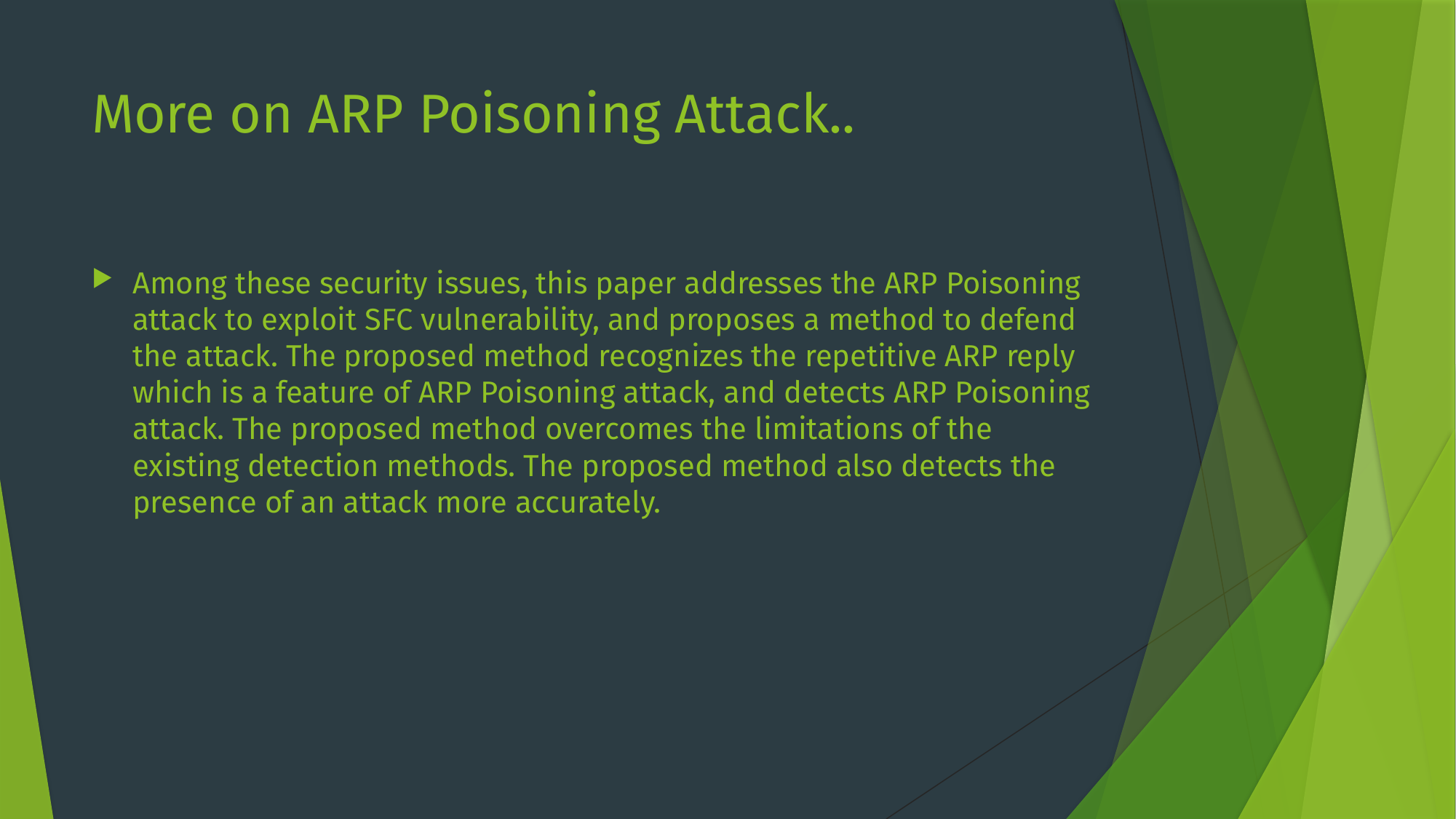

# More on ARP Poisoning Attack..
Among these security issues, this paper addresses the ARP Poisoning attack to exploit SFC vulnerability, and proposes a method to defend the attack. The proposed method recognizes the repetitive ARP reply which is a feature of ARP Poisoning attack, and detects ARP Poisoning attack. The proposed method overcomes the limitations of the existing detection methods. The proposed method also detects the presence of an attack more accurately.